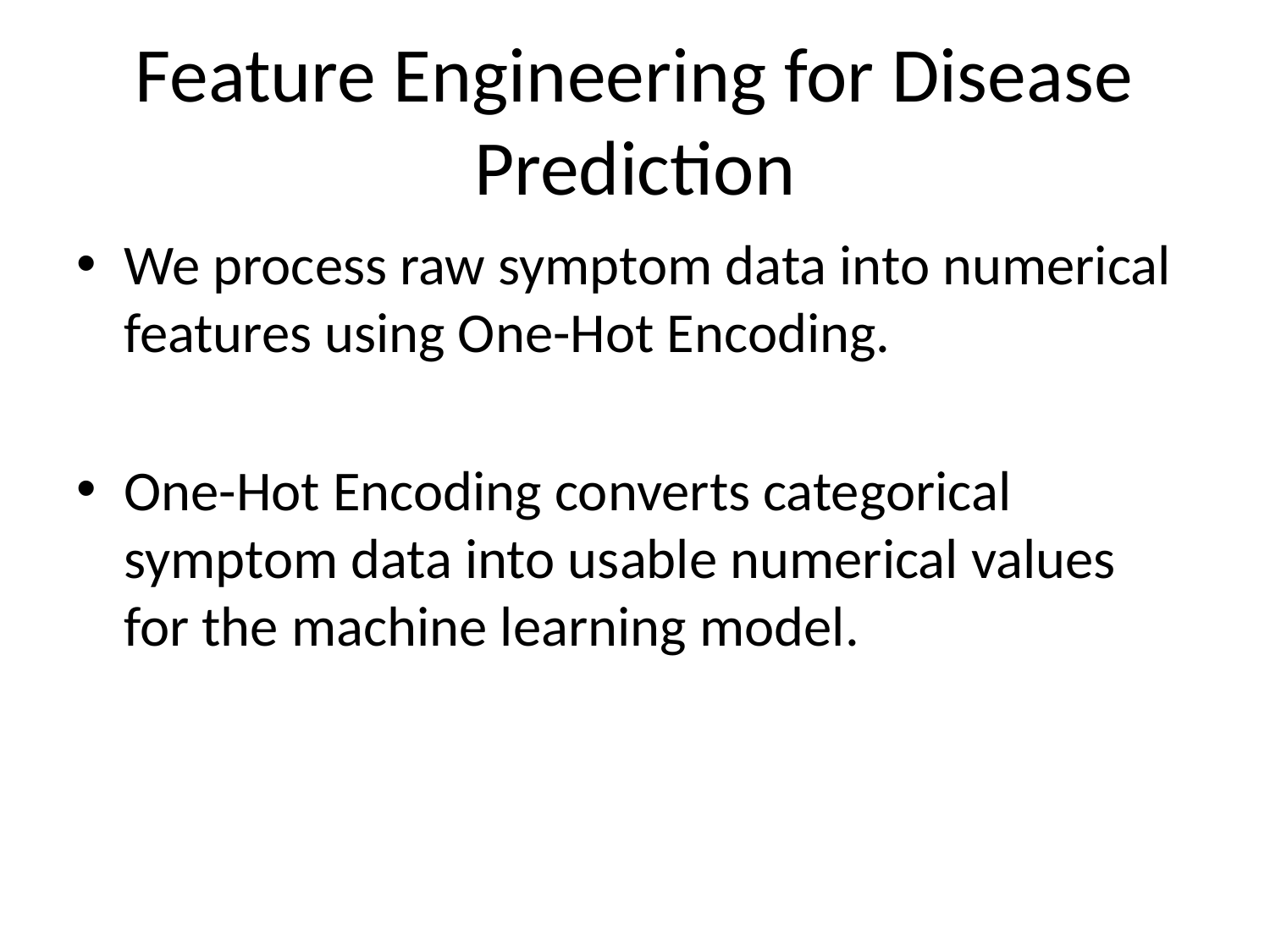

# Feature Engineering for Disease Prediction
We process raw symptom data into numerical features using One-Hot Encoding.

One-Hot Encoding converts categorical symptom data into usable numerical values for the machine learning model.